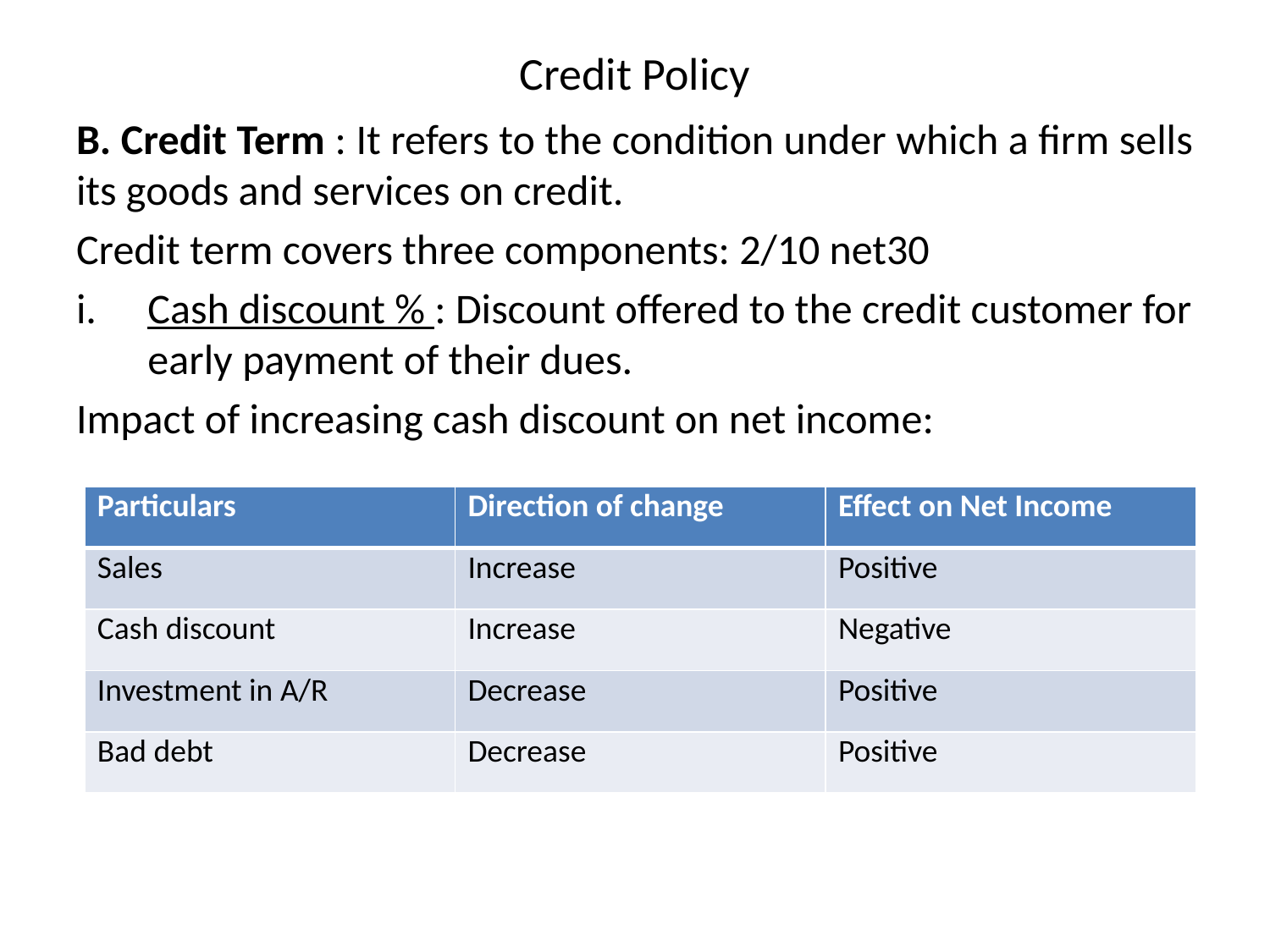

# Credit Policy
B. Credit Term : It refers to the condition under which a firm sells its goods and services on credit.
Credit term covers three components: 2/10 net30
Cash discount % : Discount offered to the credit customer for early payment of their dues.
Impact of increasing cash discount on net income:

| Particulars | Direction of change | Effect on Net Income |
| --- | --- | --- |
| Sales | Increase | Positive |
| Cash discount | Increase | Negative |
| Investment in A/R | Decrease | Positive |
| Bad debt | Decrease | Positive |